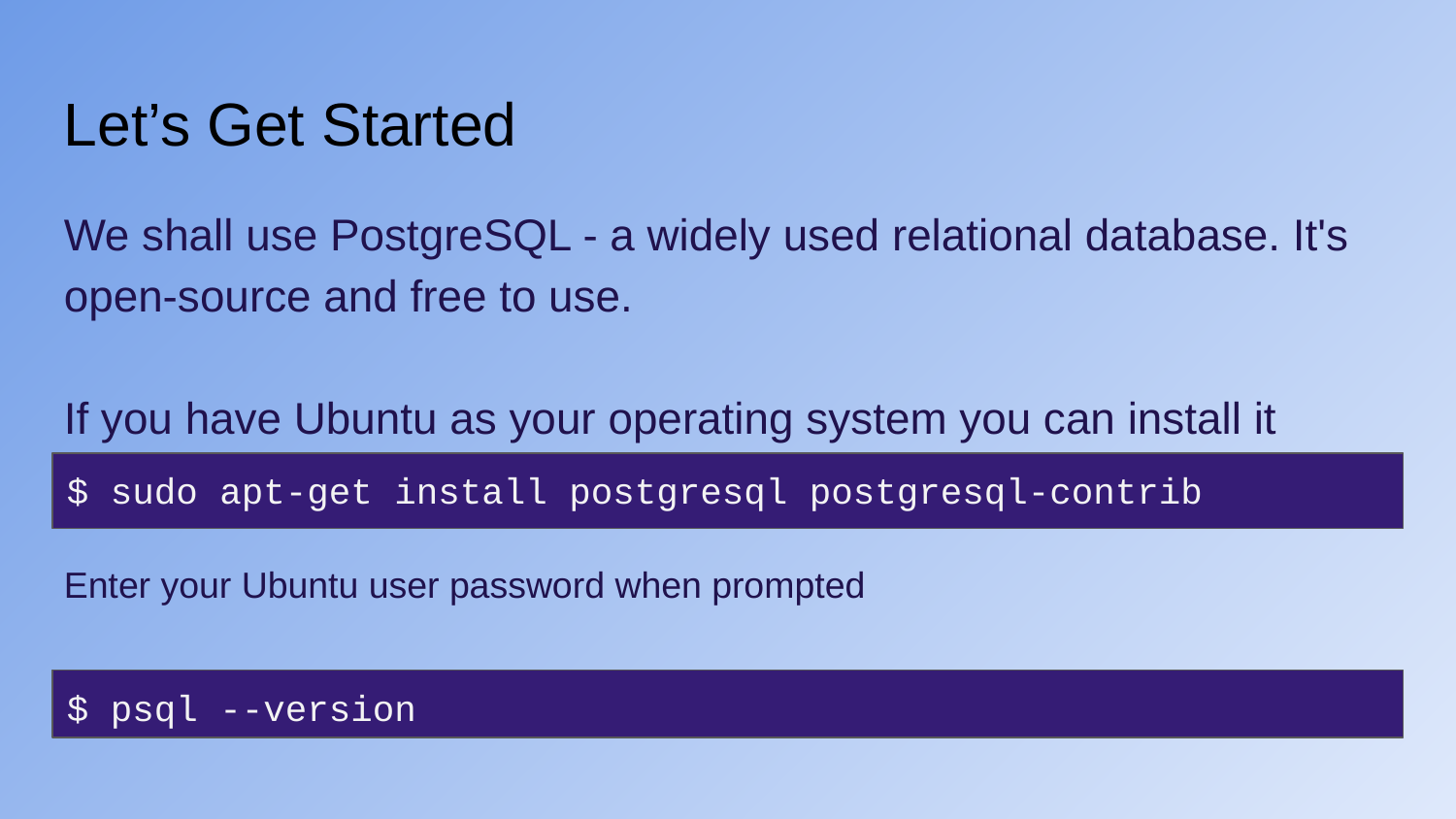

Let’s Get Started
We shall use PostgreSQL - a widely used relational database. It's open-source and free to use.

If you have Ubuntu as your operating system you can install it using:
Enter your Ubuntu user password when prompted

Verify your installation using:

$ sudo apt-get install postgresql postgresql-contrib
$ psql --version